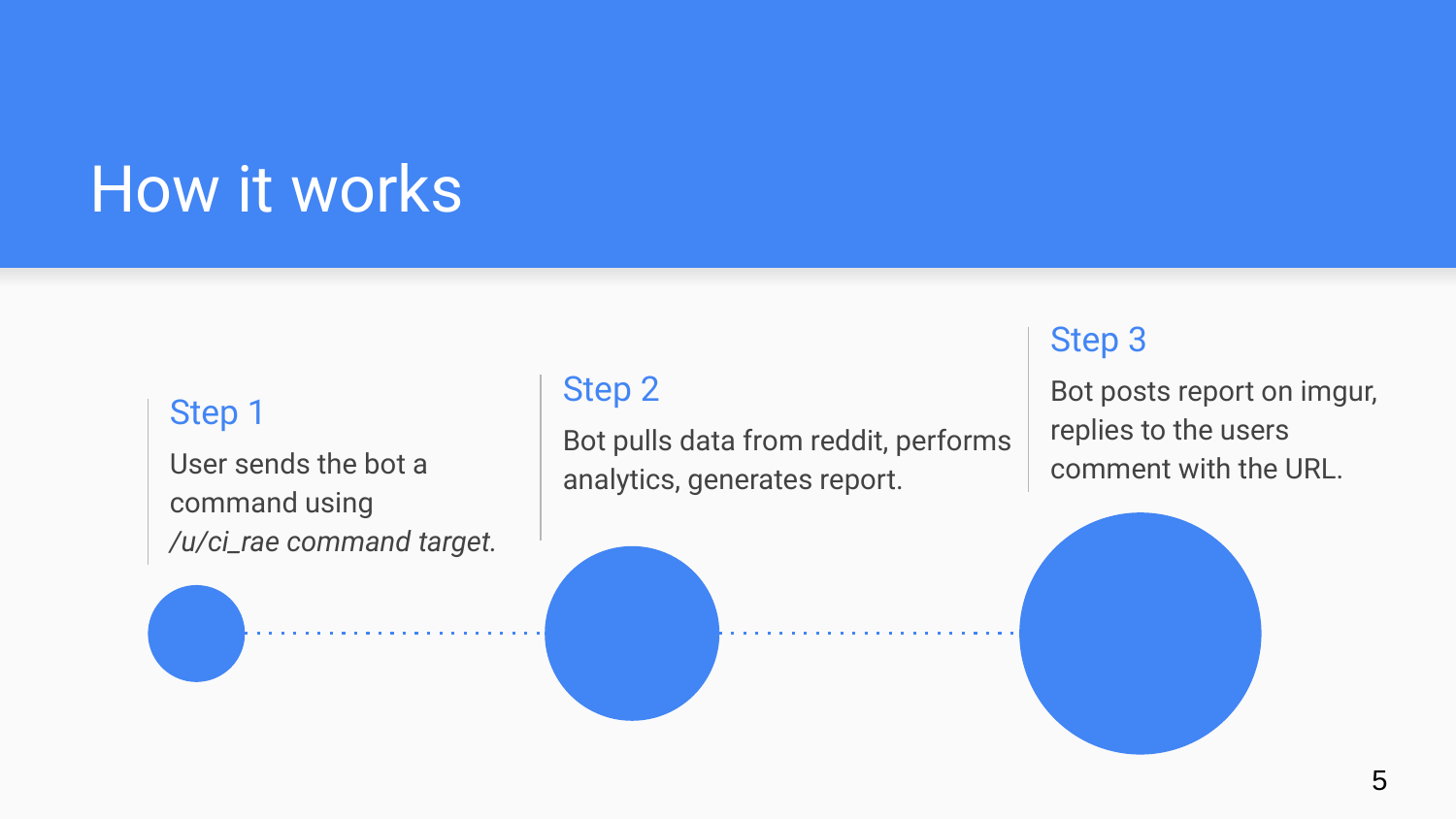

# How it works
Step 3
Bot posts report on imgur, replies to the users comment with the URL.
Step 2
Step 1
Bot pulls data from reddit, performs analytics, generates report.
User sends the bot a command using
/u/ci_rae command target.

5